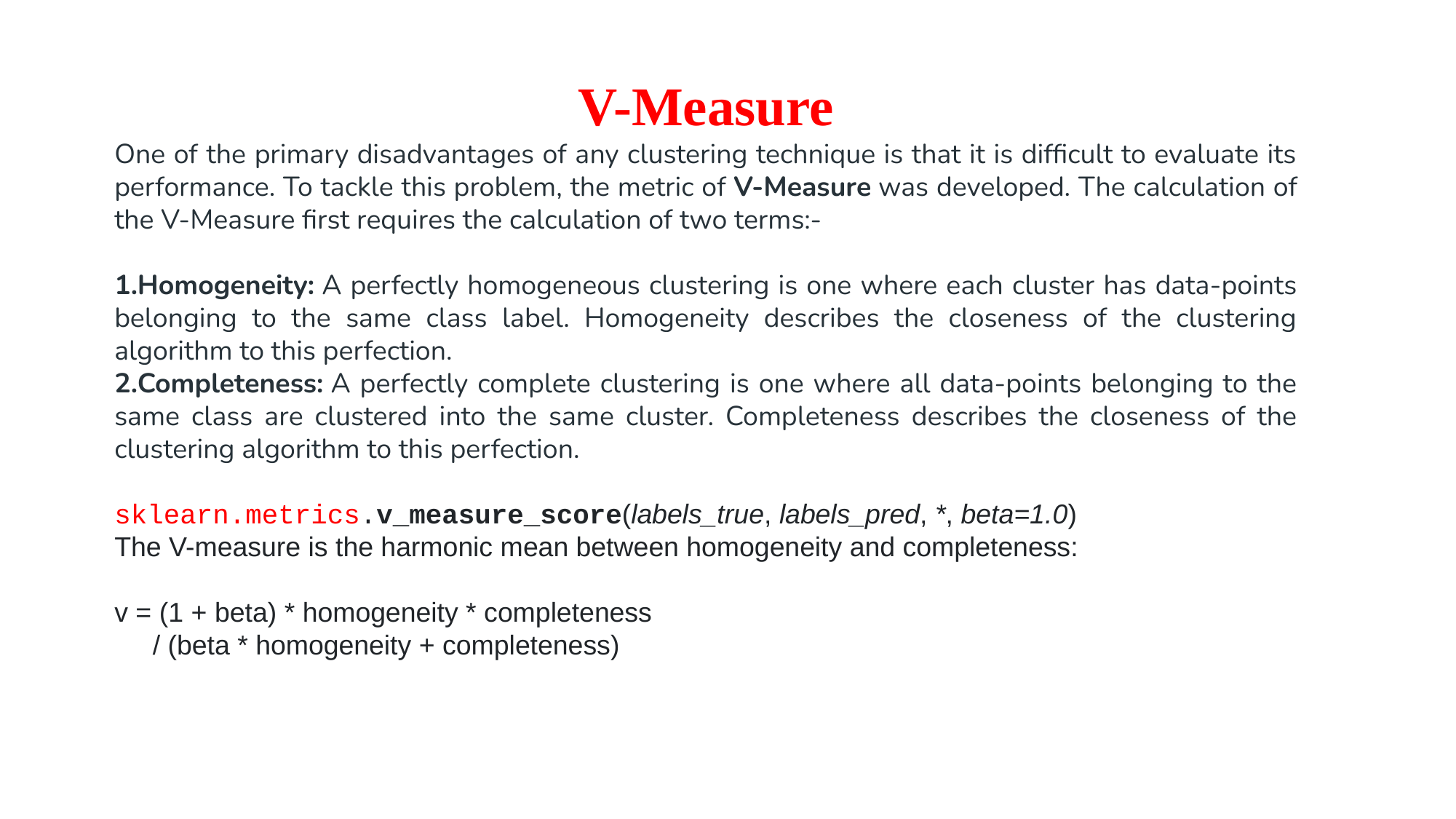

V-Measure
One of the primary disadvantages of any clustering technique is that it is difficult to evaluate its performance. To tackle this problem, the metric of V-Measure was developed. The calculation of the V-Measure first requires the calculation of two terms:-

Homogeneity: A perfectly homogeneous clustering is one where each cluster has data-points belonging to the same class label. Homogeneity describes the closeness of the clustering algorithm to this perfection.
Completeness: A perfectly complete clustering is one where all data-points belonging to the same class are clustered into the same cluster. Completeness describes the closeness of the clustering algorithm to this perfection.

sklearn.metrics.v_measure_score(labels_true, labels_pred, *, beta=1.0)
The V-measure is the harmonic mean between homogeneity and completeness:

v = (1 + beta) * homogeneity * completeness
     / (beta * homogeneity + completeness)